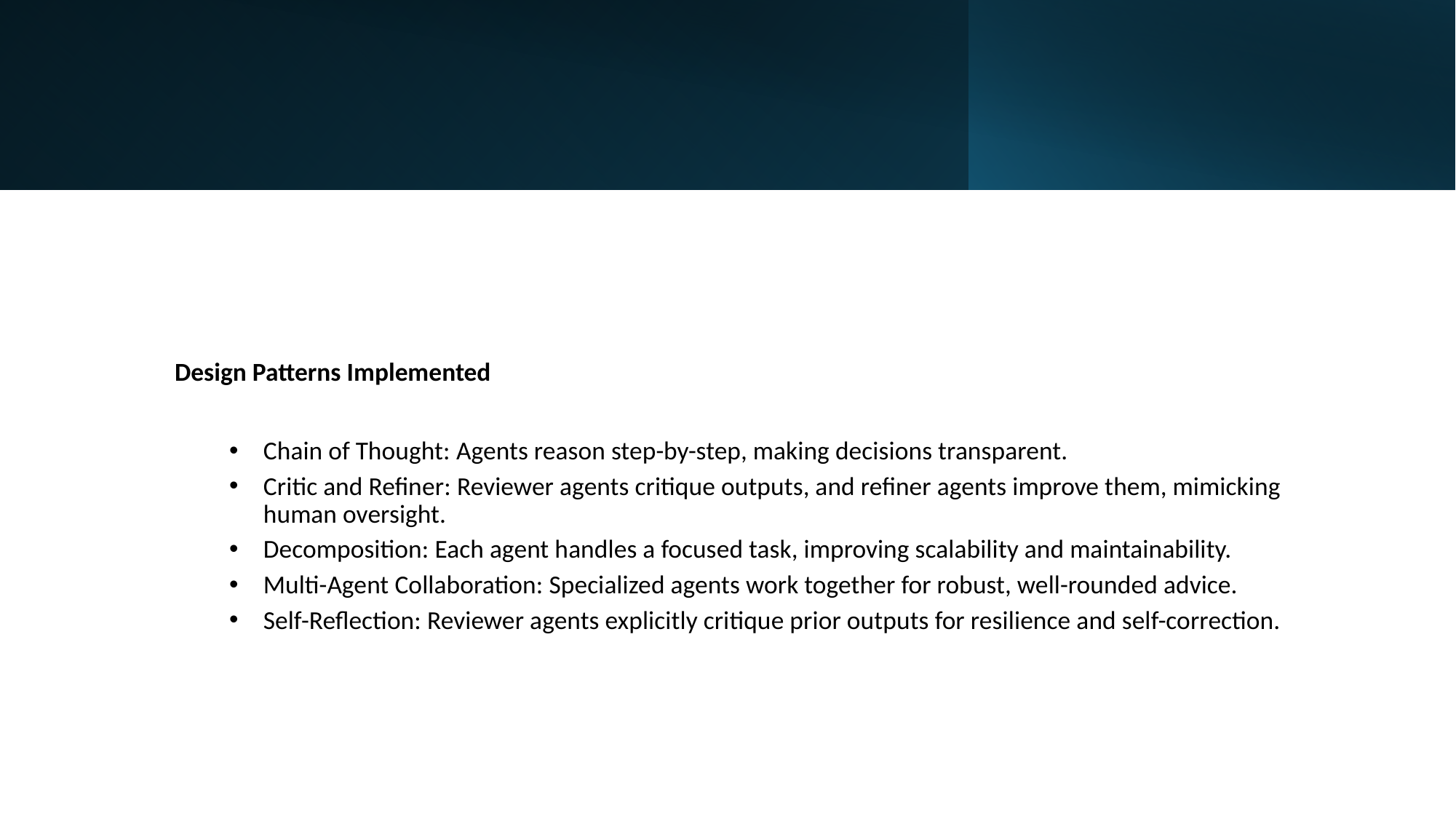

Design Patterns Implemented

Chain of Thought: Agents reason step-by-step, making decisions transparent.
Critic and Refiner: Reviewer agents critique outputs, and refiner agents improve them, mimicking human oversight.
Decomposition: Each agent handles a focused task, improving scalability and maintainability.
Multi-Agent Collaboration: Specialized agents work together for robust, well-rounded advice.
Self-Reflection: Reviewer agents explicitly critique prior outputs for resilience and self-correction.